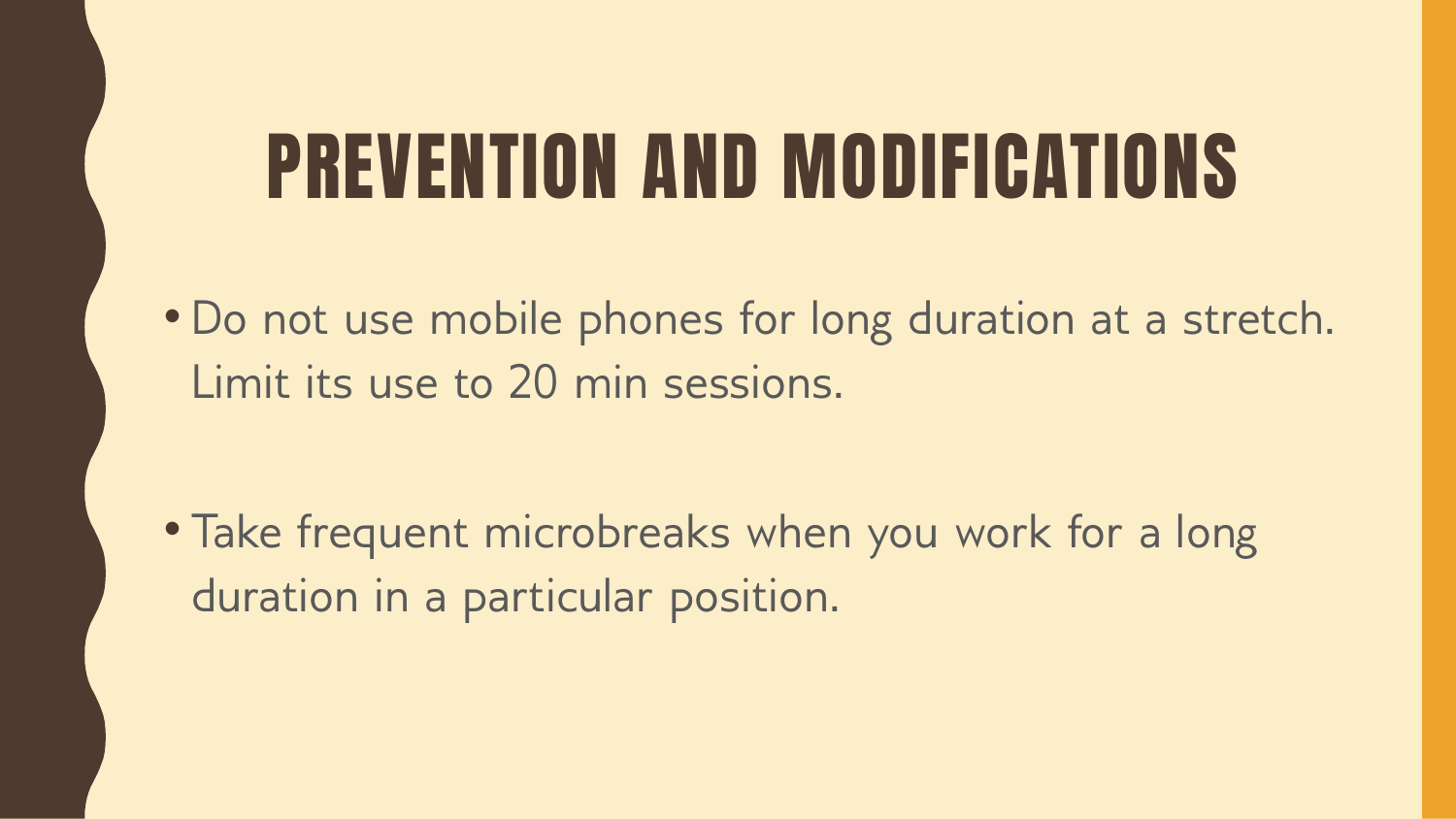

# PREVENTION AND MODIFICATIONS
Do not use mobile phones for long duration at a stretch. Limit its use to 20 min sessions.

Take frequent microbreaks when you work for a long duration in a particular position.